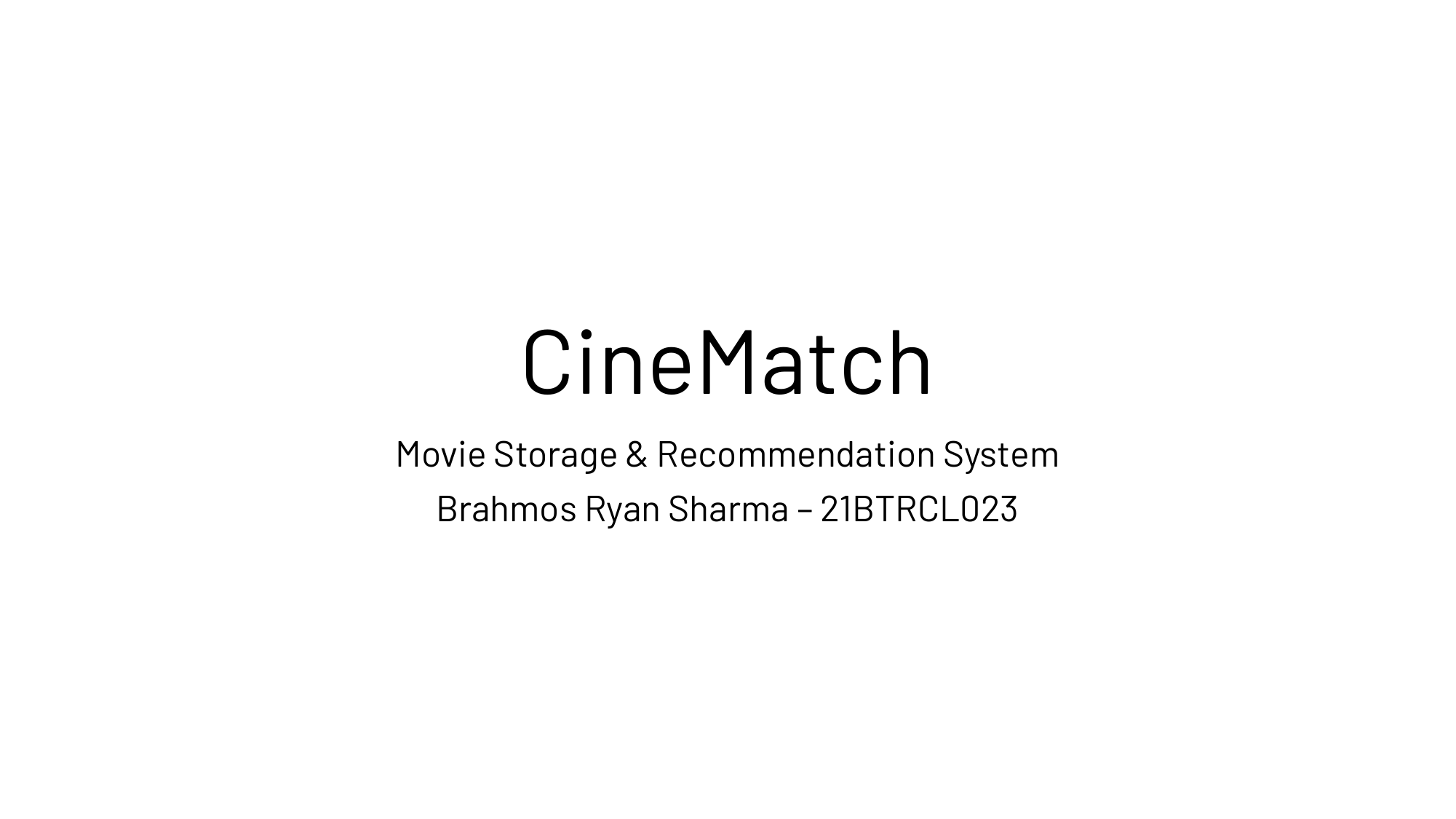

# CineMatch
Movie Storage & Recommendation System
Brahmos Ryan Sharma – 21BTRCL023